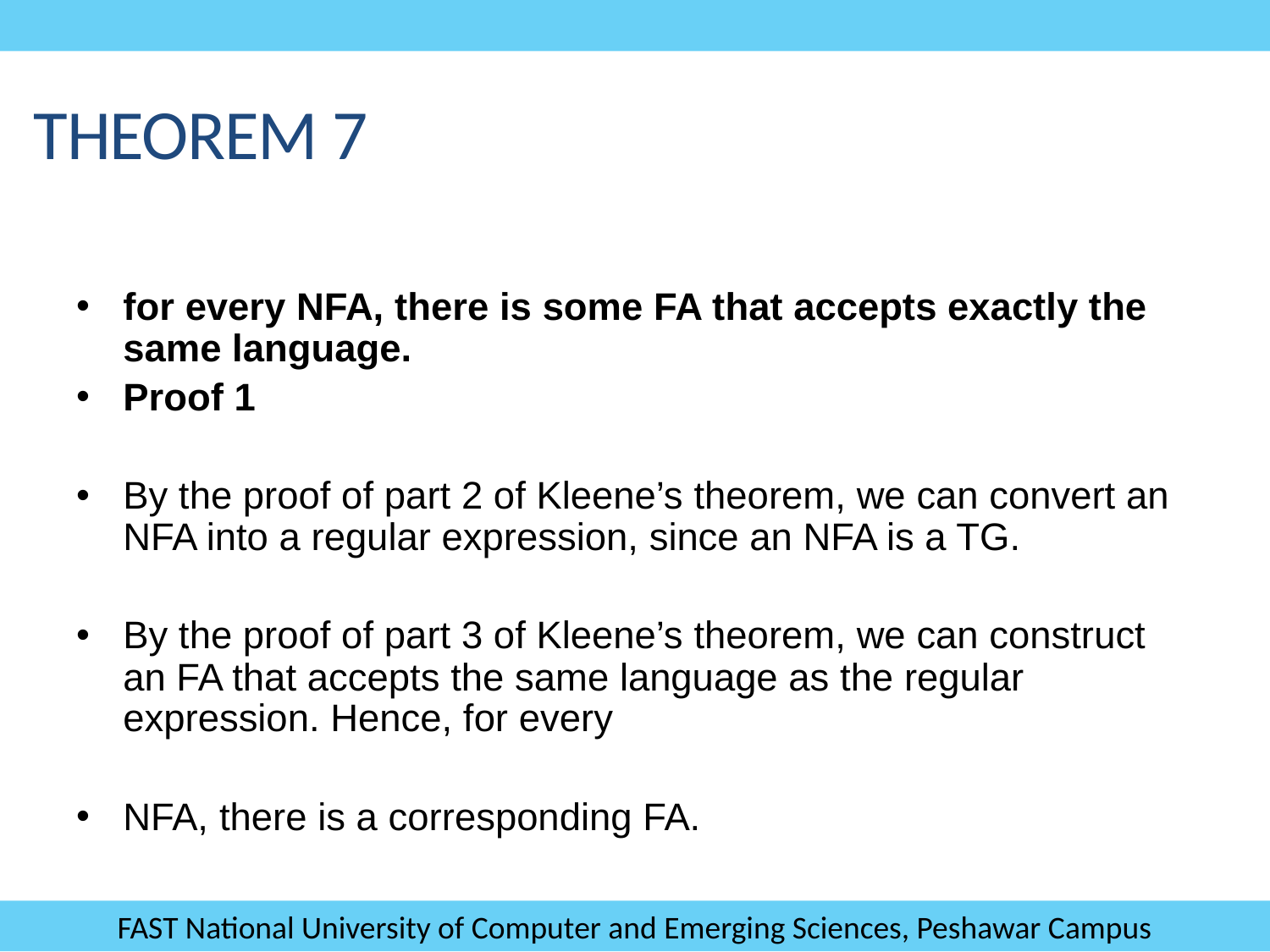

Theorem 7
for every NFA, there is some FA that accepts exactly the same language.
Proof 1

By the proof of part 2 of Kleene’s theorem, we can convert an NFA into a regular expression, since an NFA is a TG.

By the proof of part 3 of Kleene’s theorem, we can construct an FA that accepts the same language as the regular expression. Hence, for every

NFA, there is a corresponding FA.